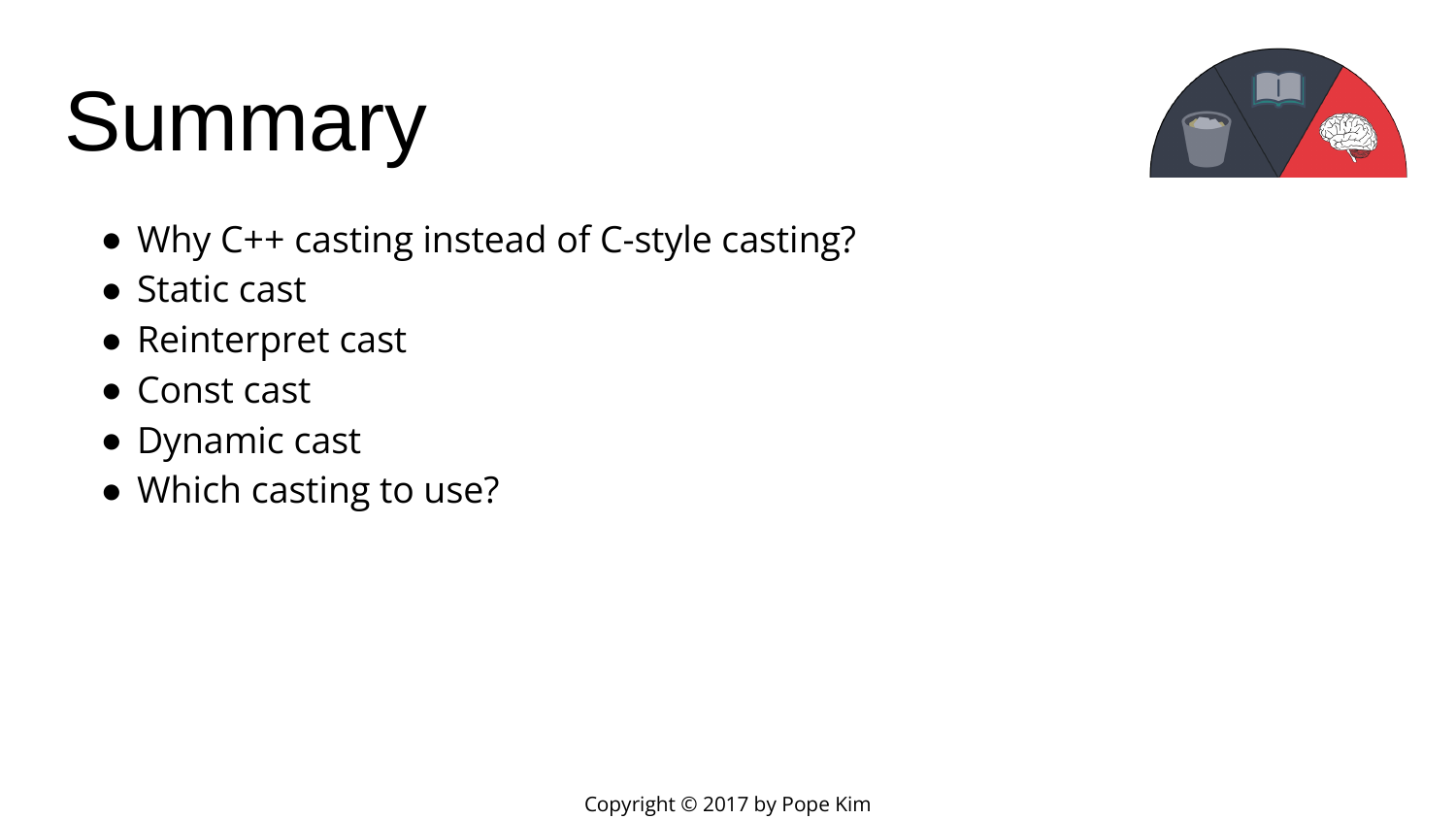

# Summary
Why C++ casting instead of C-style casting?
Static cast
Reinterpret cast
Const cast
Dynamic cast
Which casting to use?